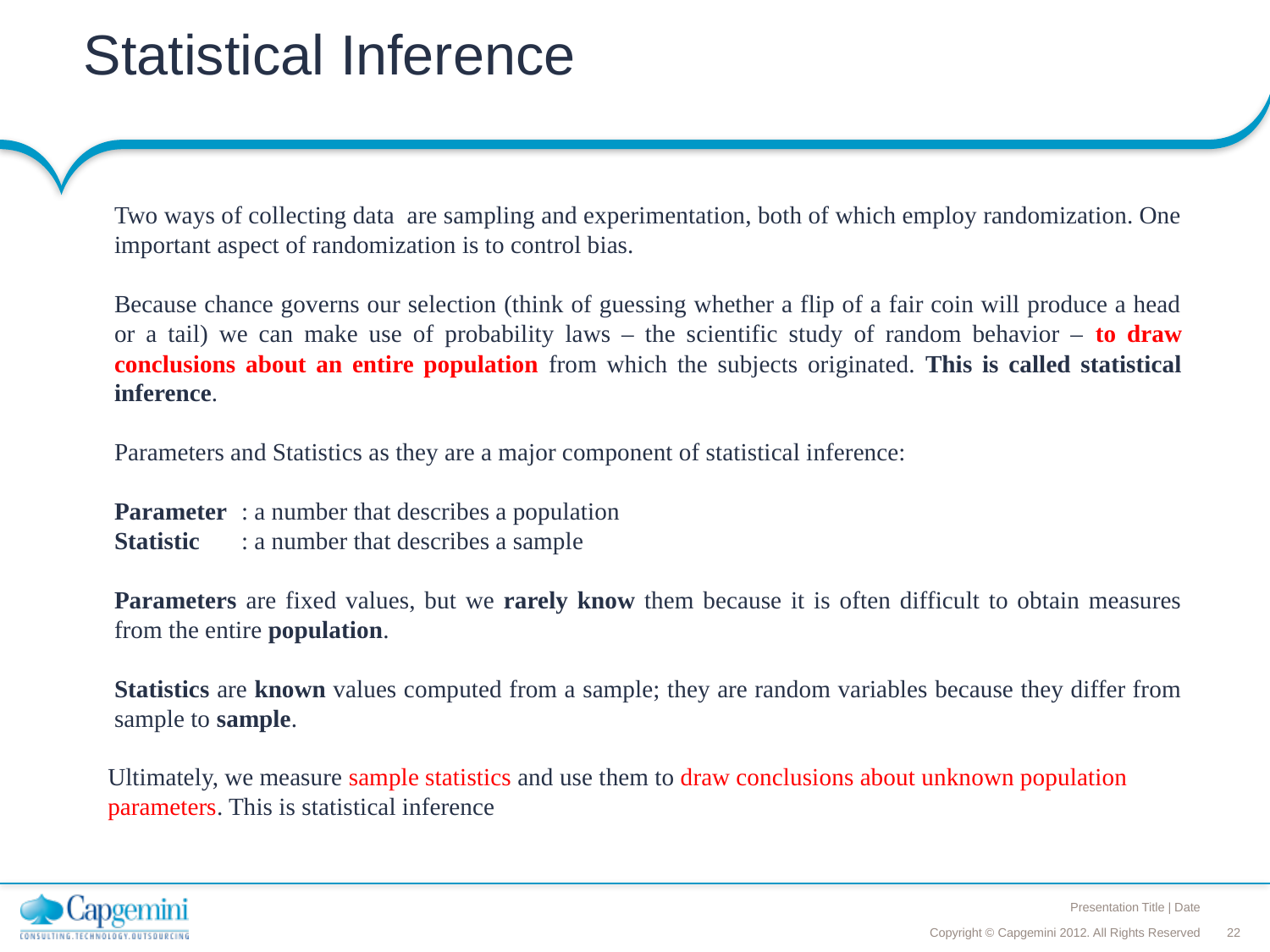

# Statistical Inference
Two ways of collecting data  are sampling and experimentation, both of which employ randomization. One important aspect of randomization is to control bias.

Because chance governs our selection (think of guessing whether a flip of a fair coin will produce a head or a tail) we can make use of probability laws – the scientific study of random behavior – to draw conclusions about an entire population from which the subjects originated. This is called statistical inference.

Parameters and Statistics as they are a major component of statistical inference:

Parameter	: a number that describes a population
Statistic	: a number that describes a sample

Parameters are fixed values, but we rarely know them because it is often difficult to obtain measures from the entire population.

Statistics are known values computed from a sample; they are random variables because they differ from sample to sample.
Ultimately, we measure sample statistics and use them to draw conclusions about unknown population parameters. This is statistical inference